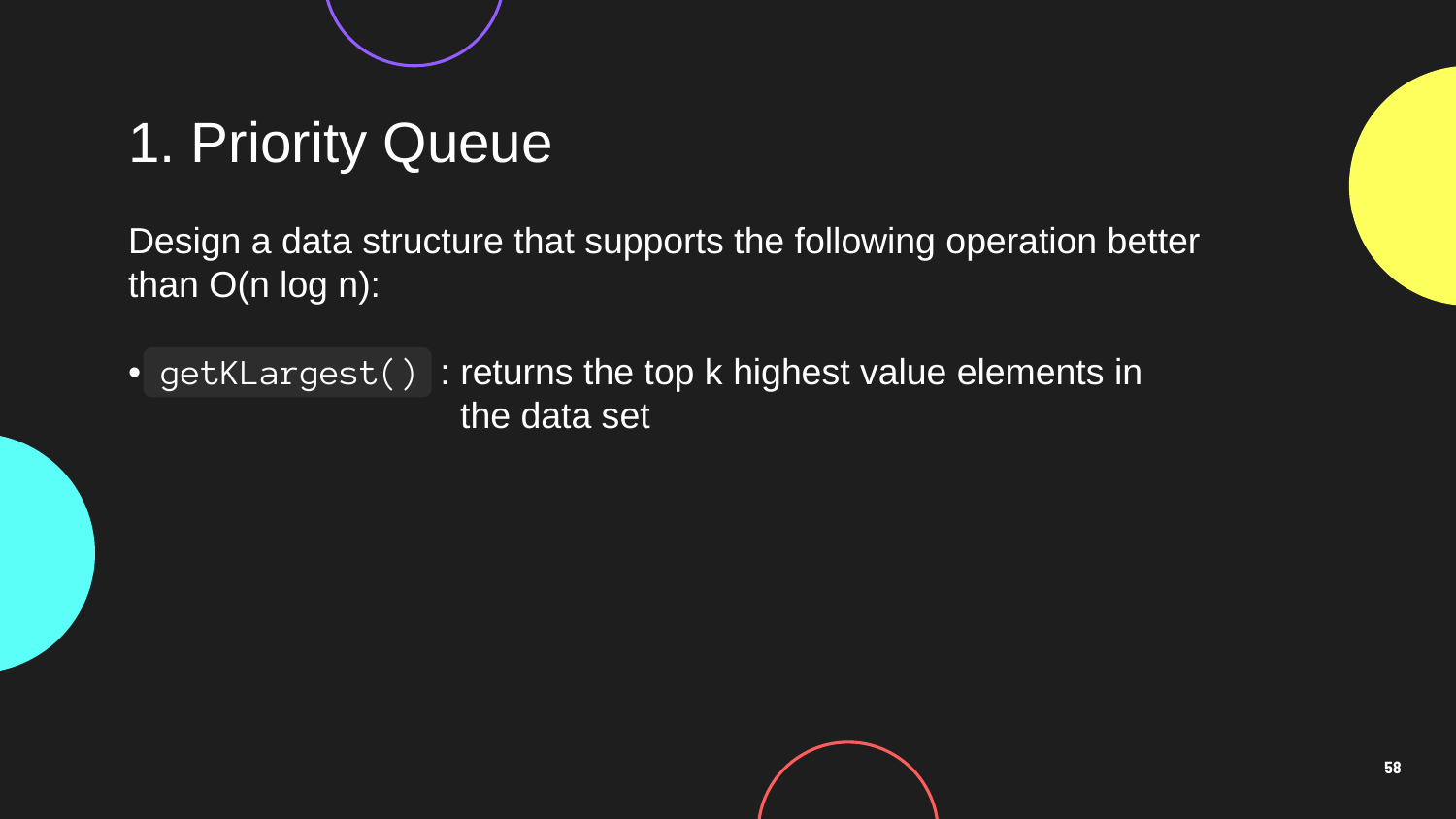

# 1. Priority Queue
Design a data structure that supports the following operation better than O(n log n):

•  getKLargest() : returns the top k highest value elements in
 		    the data set

58